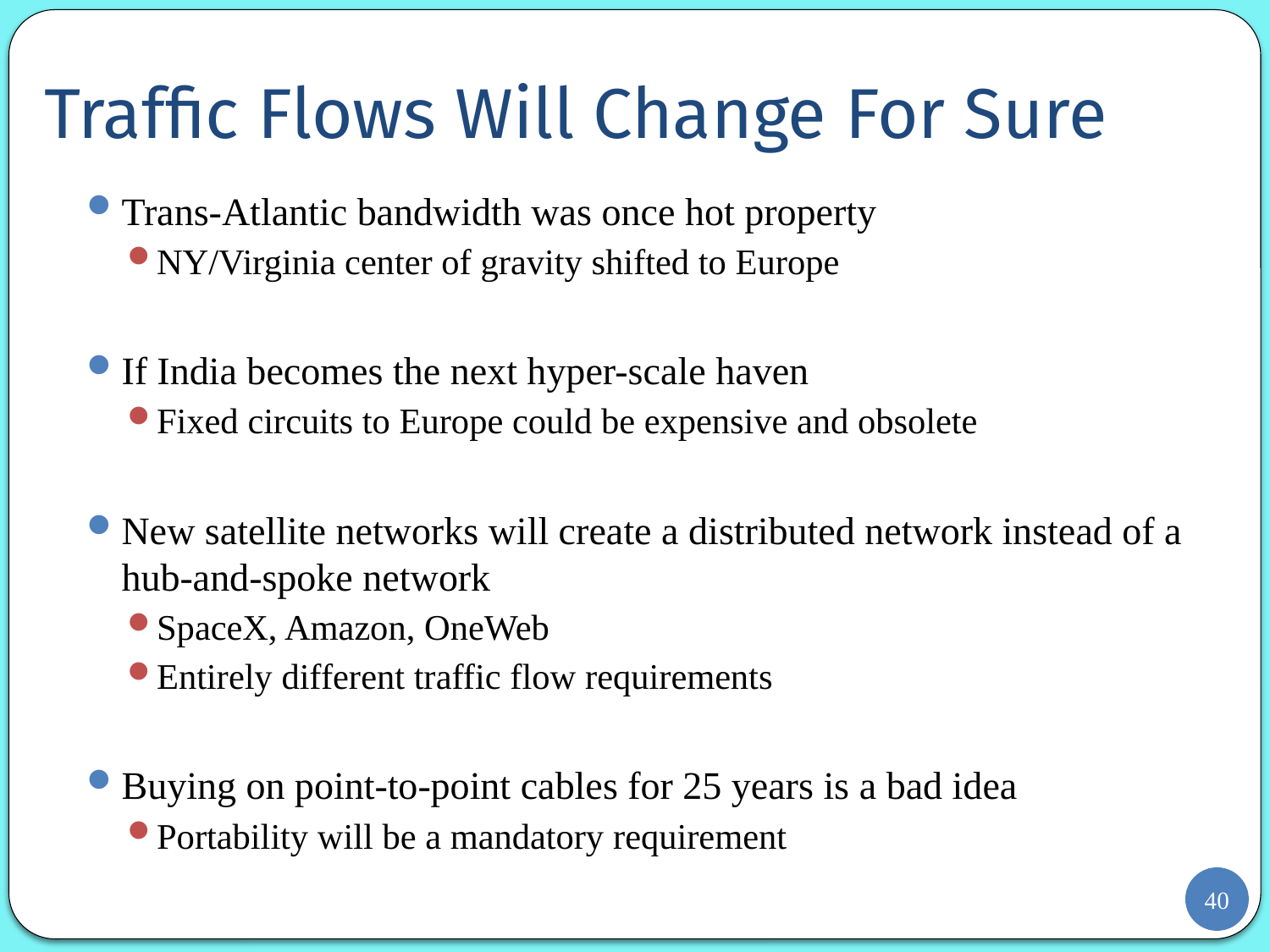

# Traffic Flows Will Change For Sure
Trans-Atlantic bandwidth was once hot property
NY/Virginia center of gravity shifted to Europe

If India becomes the next hyper-scale haven
Fixed circuits to Europe could be expensive and obsolete

New satellite networks will create a distributed network instead of a hub-and-spoke network
SpaceX, Amazon, OneWeb
Entirely different traffic flow requirements

Buying on point-to-point cables for 25 years is a bad idea
Portability will be a mandatory requirement

40